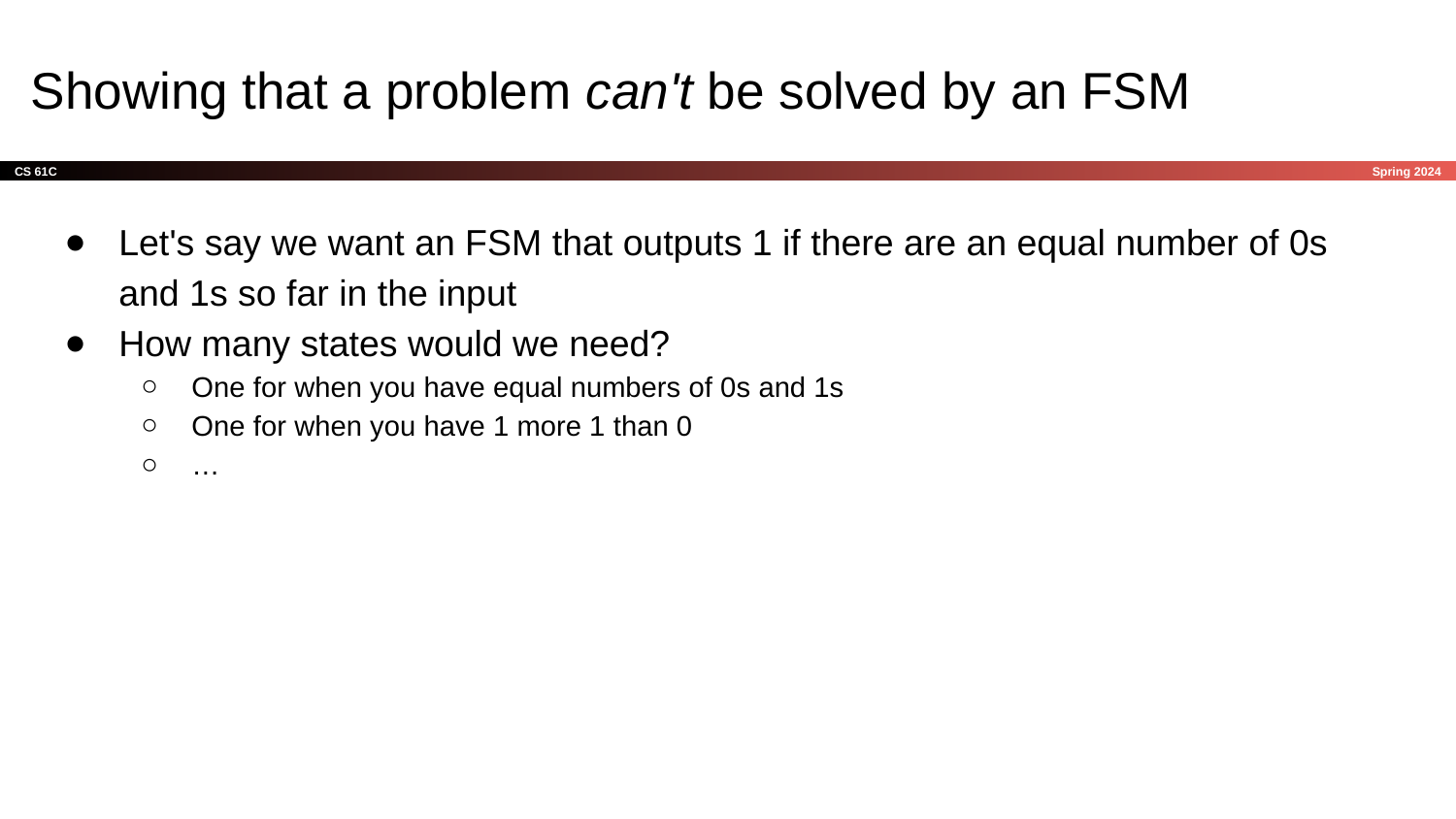

# Showing that a problem can't be solved by an FSM
Let's say we want an FSM that outputs 1 if there are an equal number of 0s and 1s so far in the input
How many states would we need?
One for when you have equal numbers of 0s and 1s
One for when you have 1 more 1 than 0
…